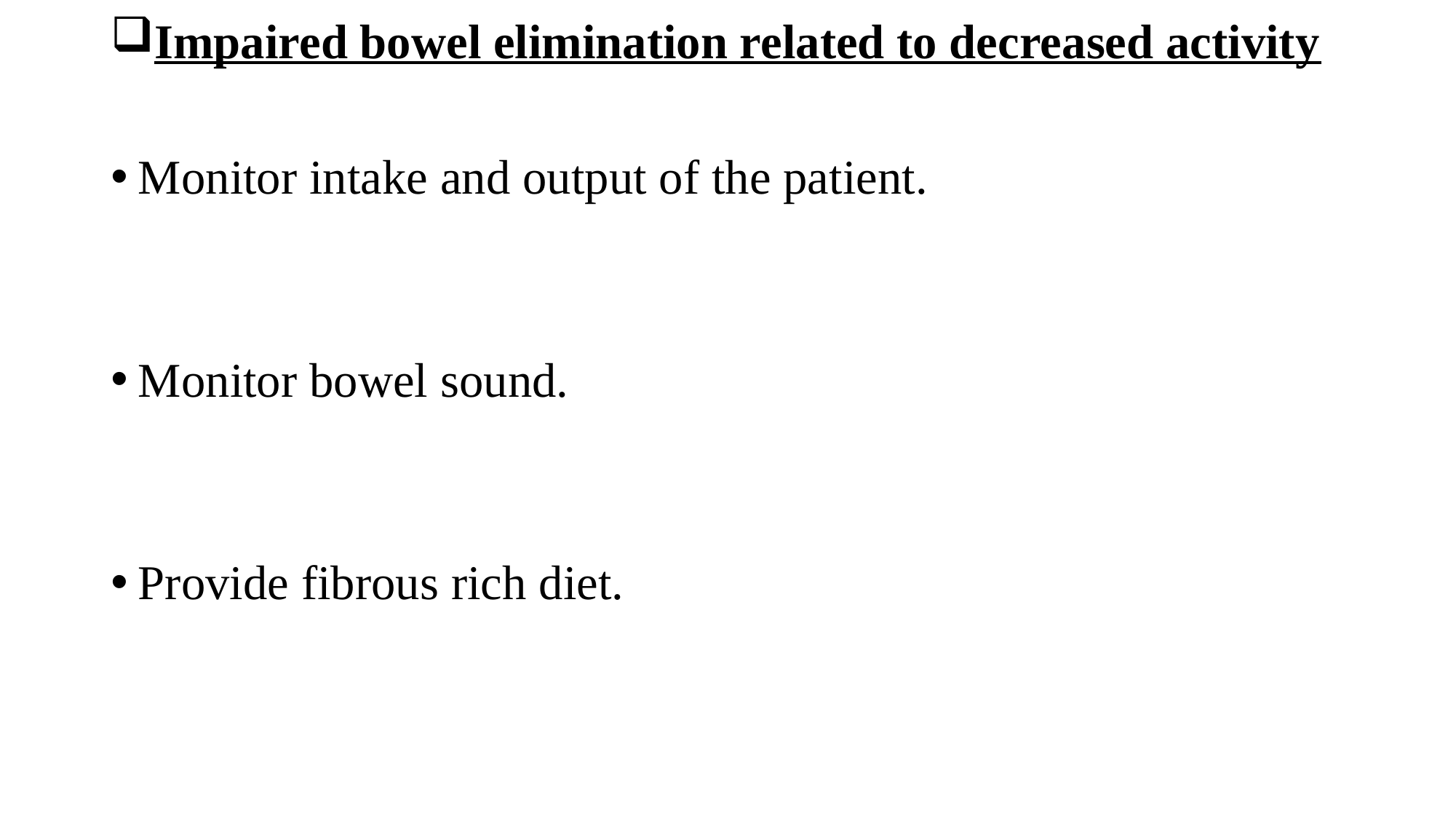

Impaired bowel elimination related to decreased activity

Monitor intake and output of the patient.

Monitor bowel sound.

Provide fibrous rich diet.